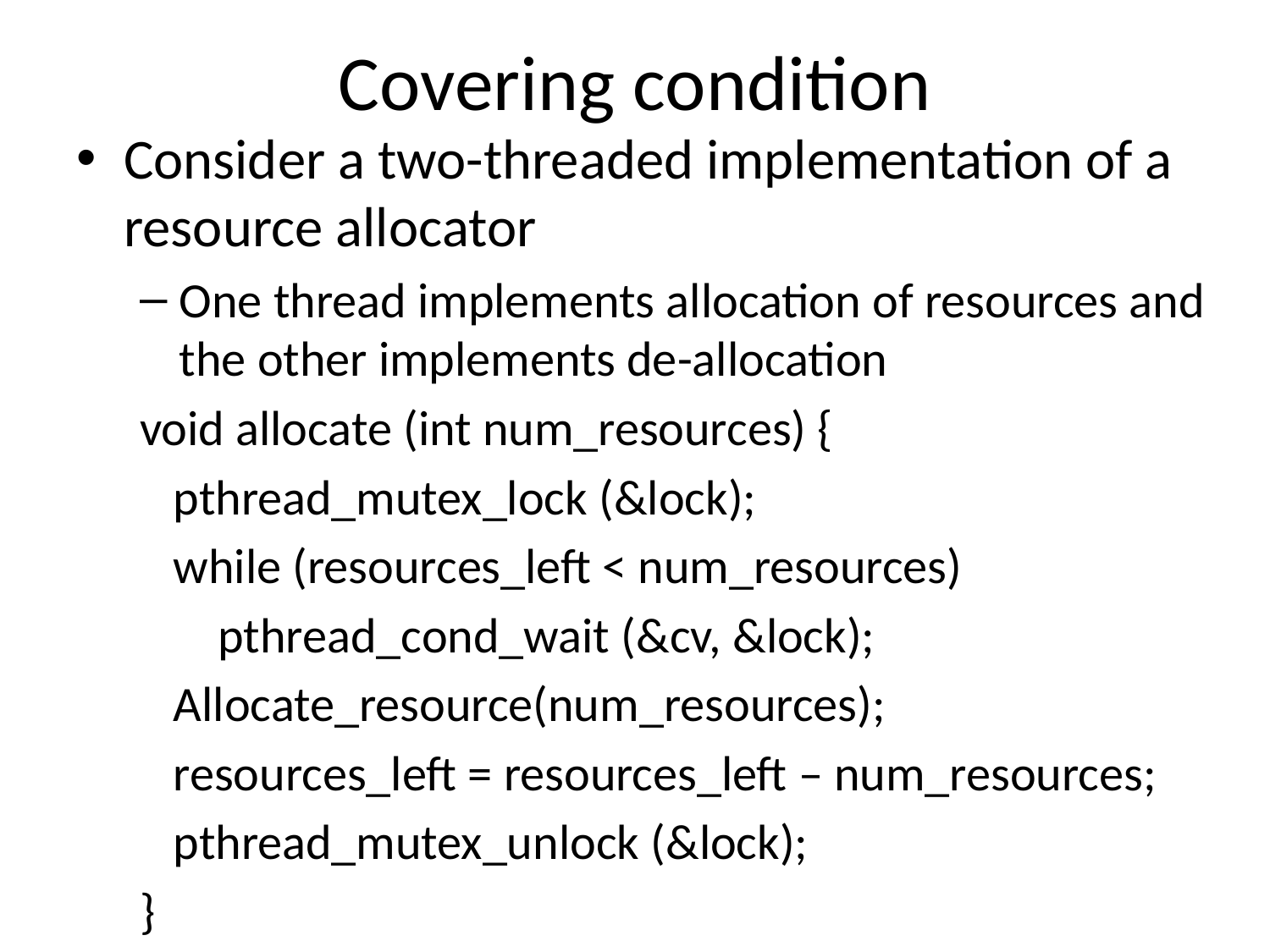

# Covering condition
Consider a two-threaded implementation of a resource allocator
One thread implements allocation of resources and the other implements de-allocation
void allocate (int num_resources) {
   pthread_mutex_lock (&lock);
   while (resources_left < num_resources)
       pthread_cond_wait (&cv, &lock);
   Allocate_resource(num_resources);
   resources_left = resources_left – num_resources;
   pthread_mutex_unlock (&lock);
}